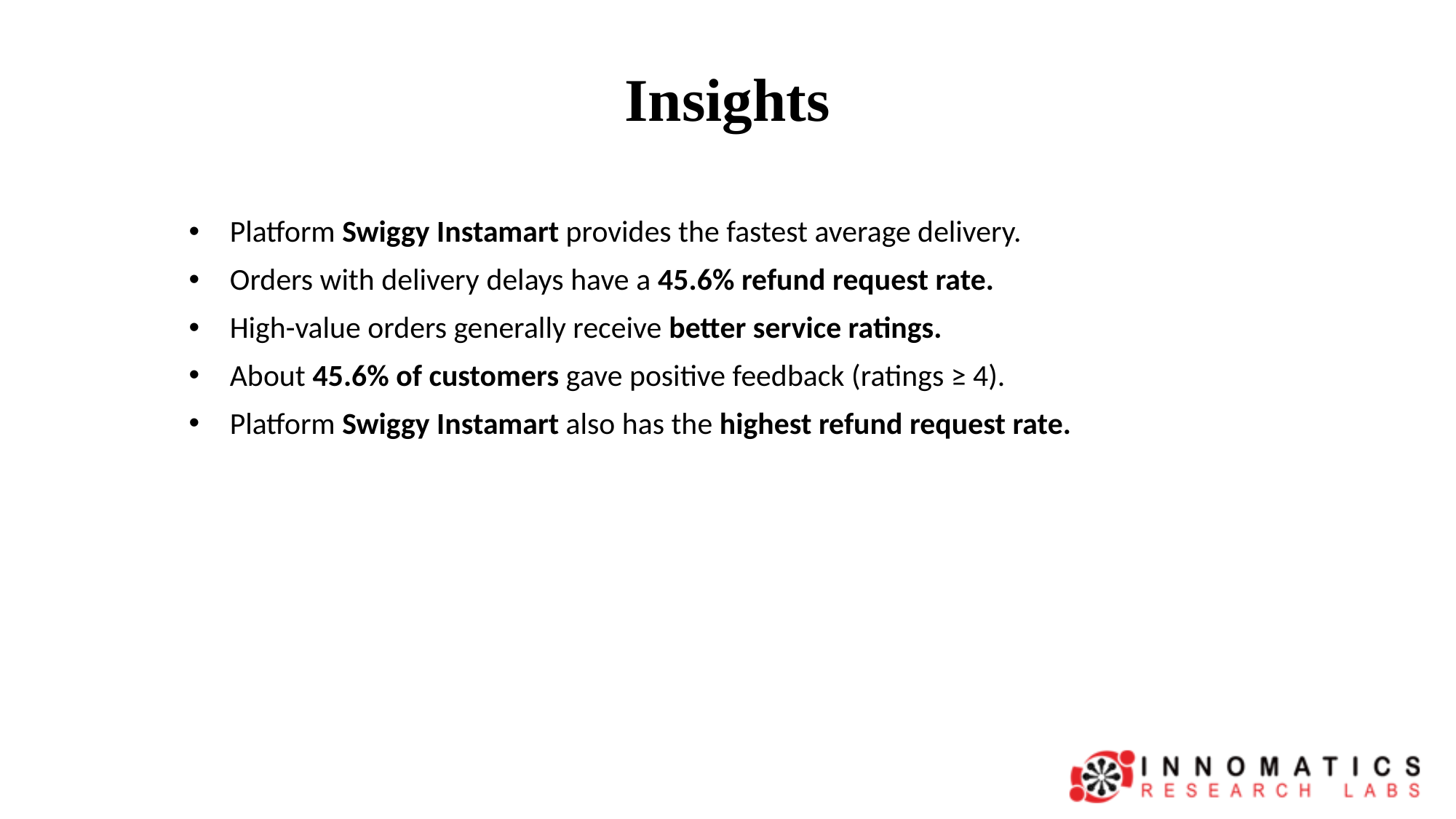

# Insights

Platform Swiggy Instamart provides the fastest average delivery.
Orders with delivery delays have a 45.6% refund request rate.
High-value orders generally receive better service ratings.
About 45.6% of customers gave positive feedback (ratings ≥ 4).
Platform Swiggy Instamart also has the highest refund request rate.